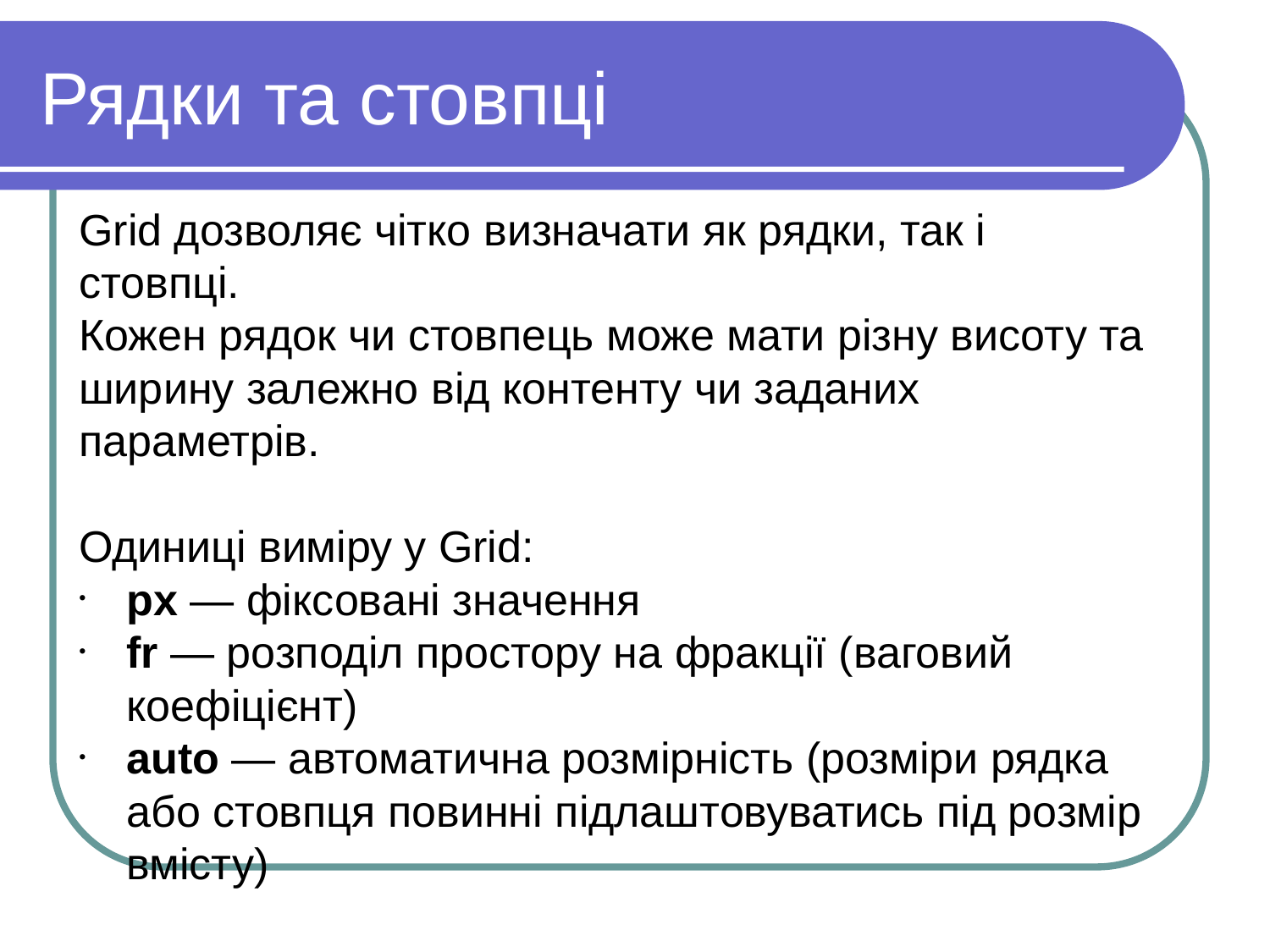

Рядки та стовпці
Grid дозволяє чітко визначати як рядки, так і стовпці.
Кожен рядок чи стовпець може мати різну висоту та ширину залежно від контенту чи заданих параметрів.

Одиниці виміру у Grid:
px — фіксовані значення
fr — розподіл простору на фракції (ваговий коефіцієнт)
auto — автоматична розмірність (розміри рядка або стовпця повинні підлаштовуватись під розмір вмісту)